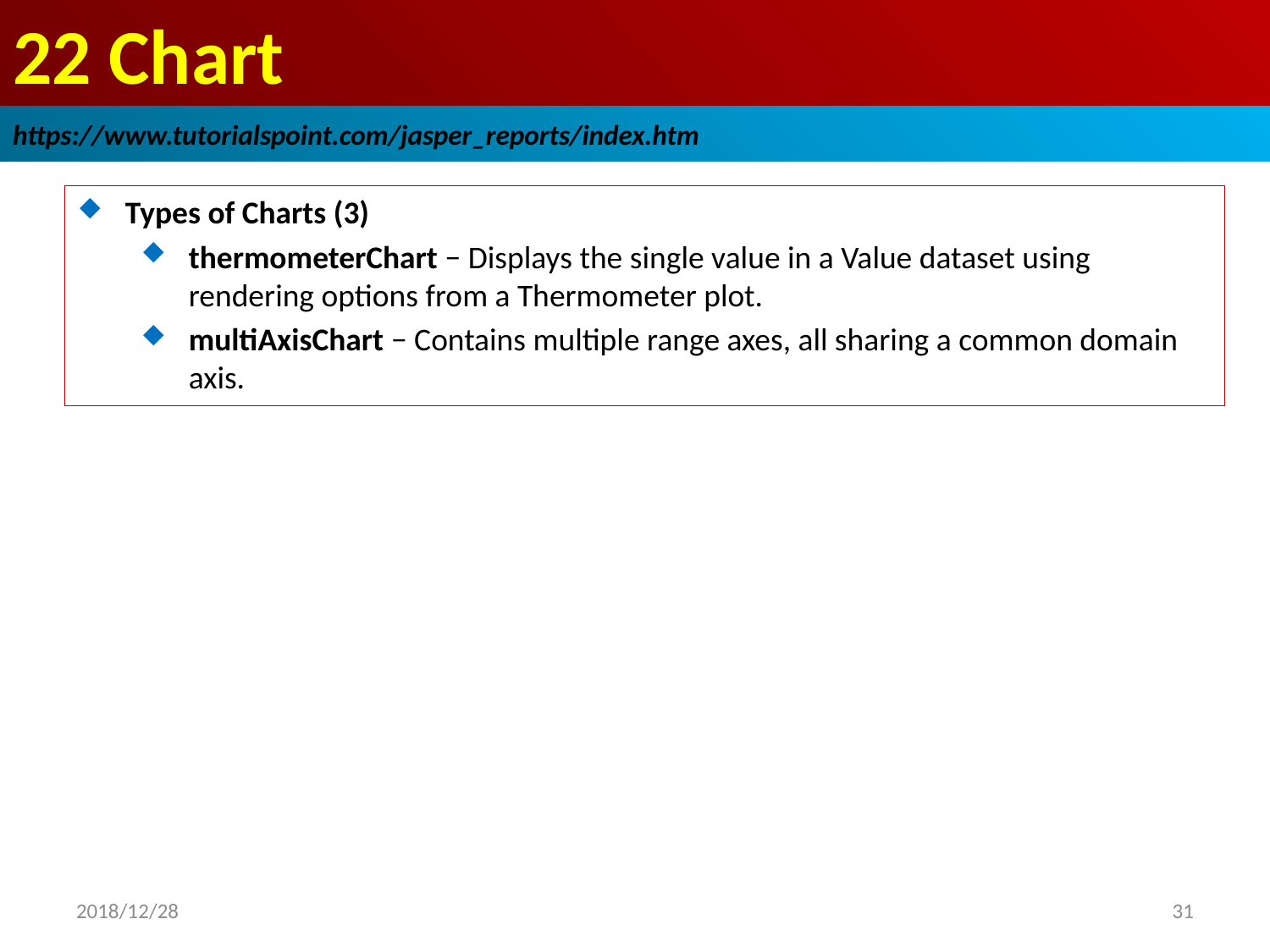

# 22 Chart
https://www.tutorialspoint.com/jasper_reports/index.htm
Types of Charts (3)
thermometerChart − Displays the single value in a Value dataset using rendering options from a Thermometer plot.
multiAxisChart − Contains multiple range axes, all sharing a common domain axis.

2018/12/28
31